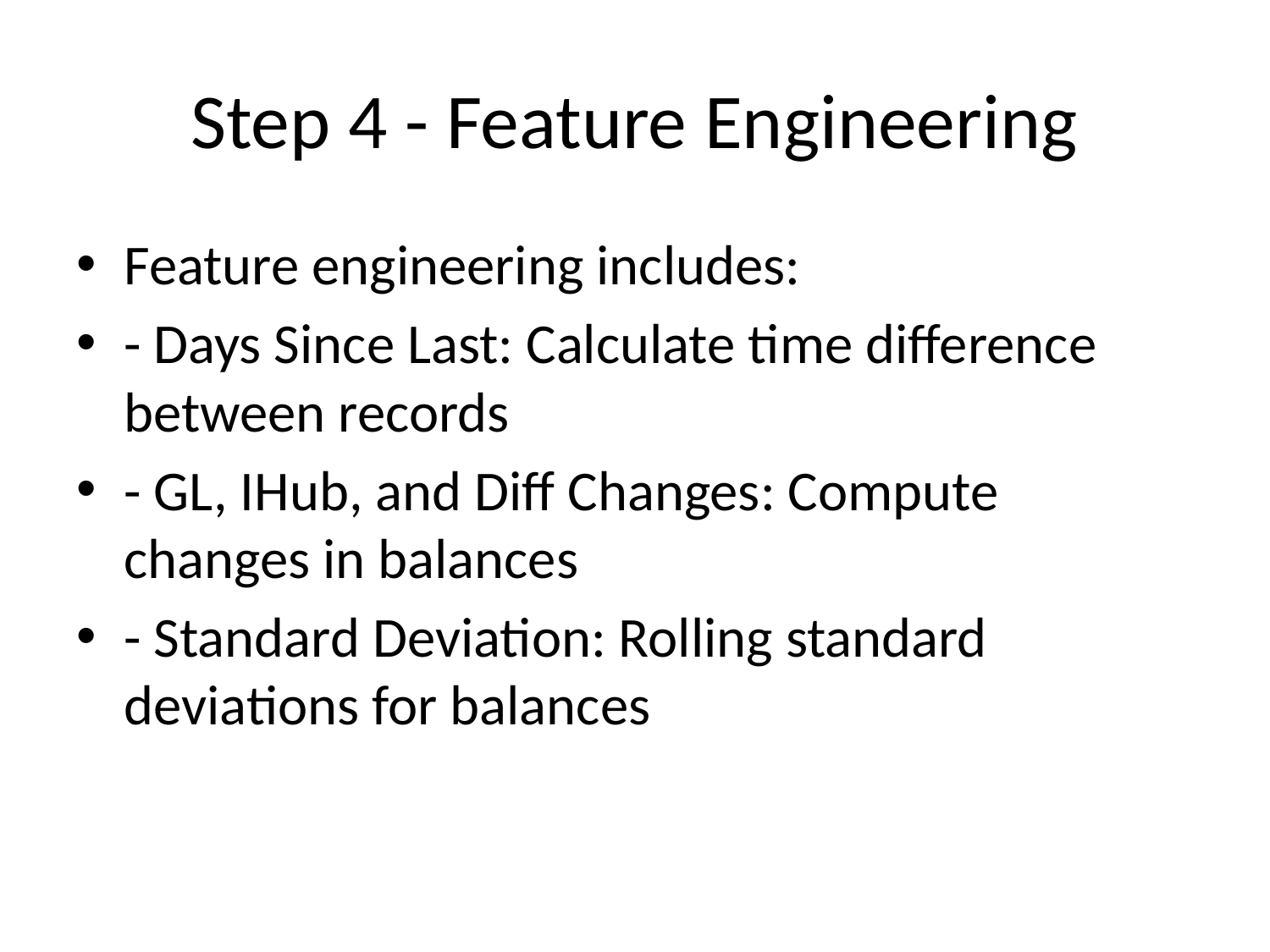

# Step 4 - Feature Engineering
Feature engineering includes:
- Days Since Last: Calculate time difference between records
- GL, IHub, and Diff Changes: Compute changes in balances
- Standard Deviation: Rolling standard deviations for balances